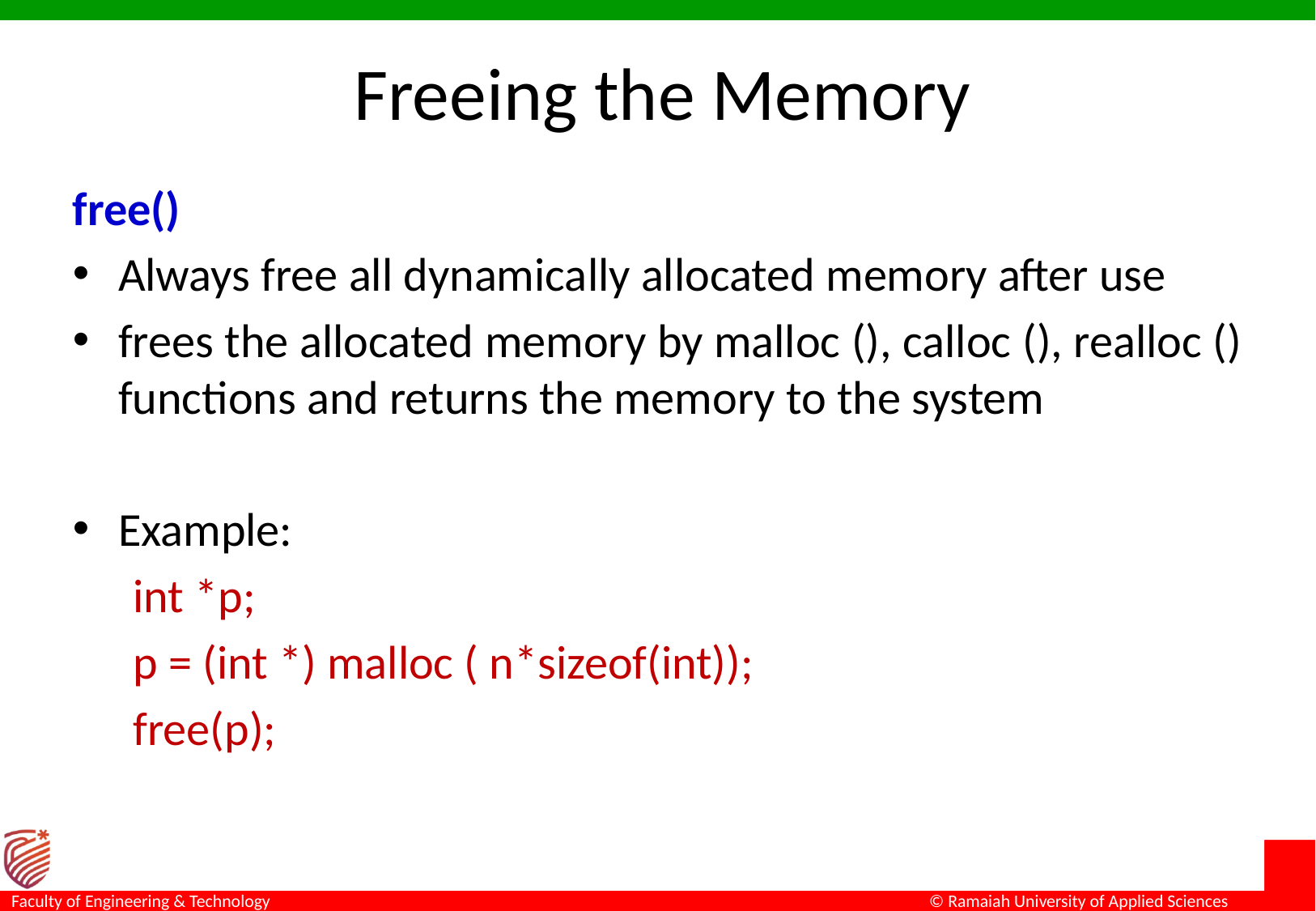

# Freeing the Memory
free()
Always free all dynamically allocated memory after use
frees the allocated memory by malloc (), calloc (), realloc () functions and returns the memory to the system

Example:
int *p;
p = (int *) malloc ( n*sizeof(int));
free(p);